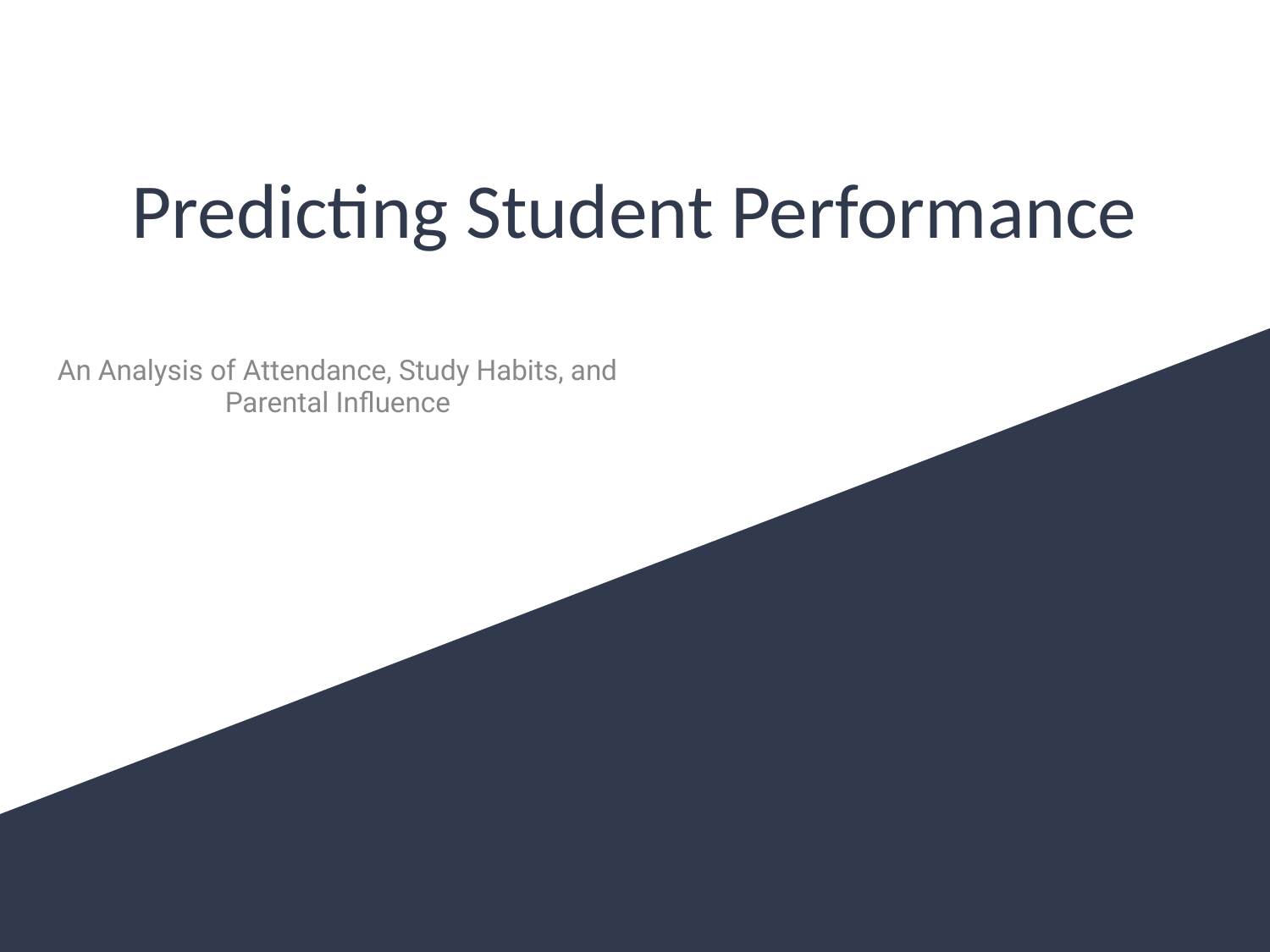

# Predicting Student Performance
An Analysis of Attendance, Study Habits, and Parental Influence